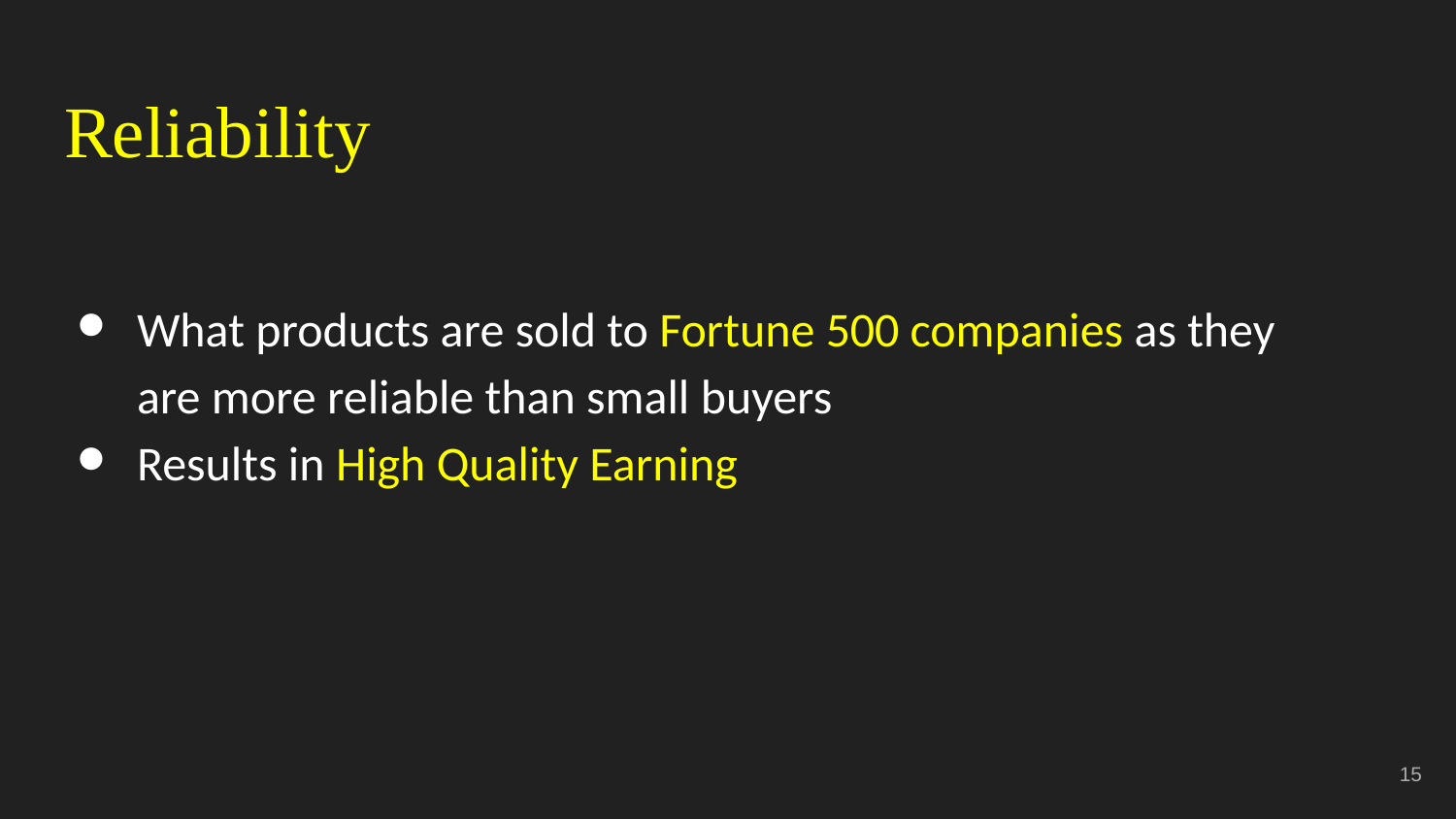

# Reliability
What products are sold to Fortune 500 companies as they are more reliable than small buyers
Results in High Quality Earning

15